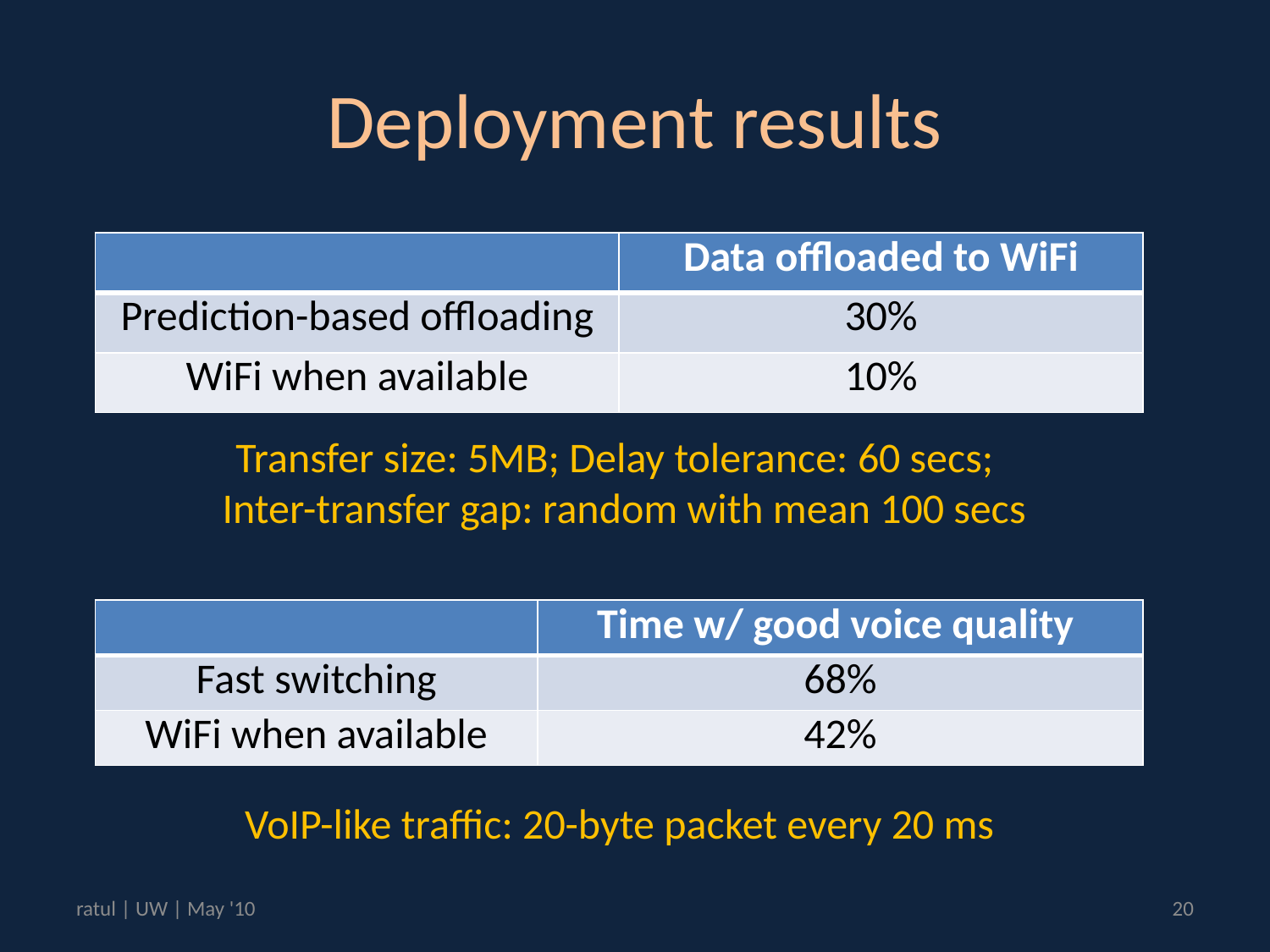

# Deployment results
|  | Data offloaded to WiFi |
| --- | --- |
| Prediction-based offloading | 30% |
| WiFi when available | 10% |
Transfer size: 5MB; Delay tolerance: 60 secs;
Inter-transfer gap: random with mean 100 secs
|  | Time w/ good voice quality |
| --- | --- |
| Fast switching | 68% |
| WiFi when available | 42% |
VoIP-like traffic: 20-byte packet every 20 ms
ratul | UW | May '10
20